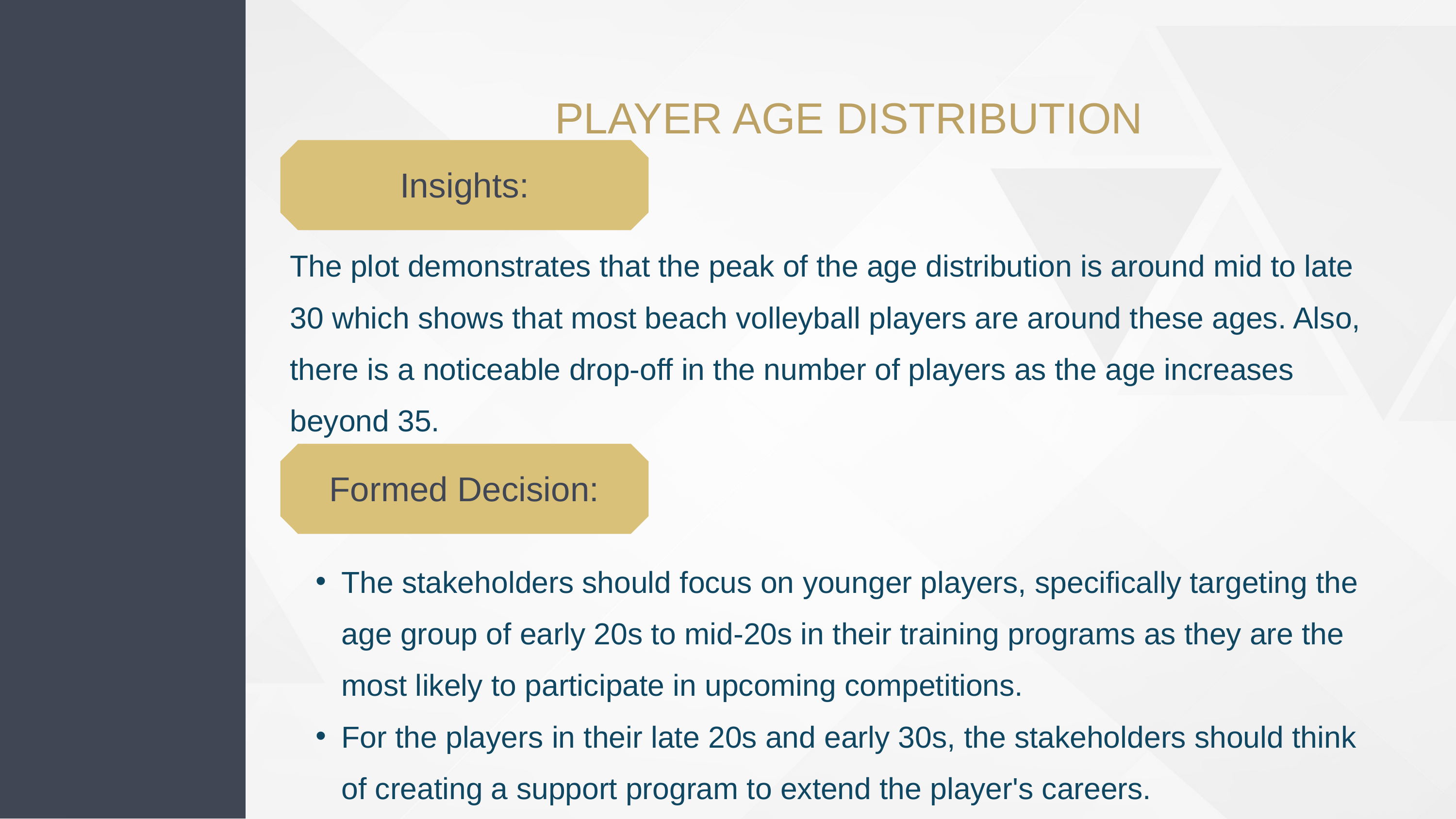

PLAYER AGE DISTRIBUTION

Insights:
The plot demonstrates that the peak of the age distribution is around mid to late 30 which shows that most beach volleyball players are around these ages. Also, there is a noticeable drop-off in the number of players as the age increases beyond 35.

Formed Decision:
The stakeholders should focus on younger players, specifically targeting the age group of early 20s to mid-20s in their training programs as they are the most likely to participate in upcoming competitions.
For the players in their late 20s and early 30s, the stakeholders should think of creating a support program to extend the player's careers.